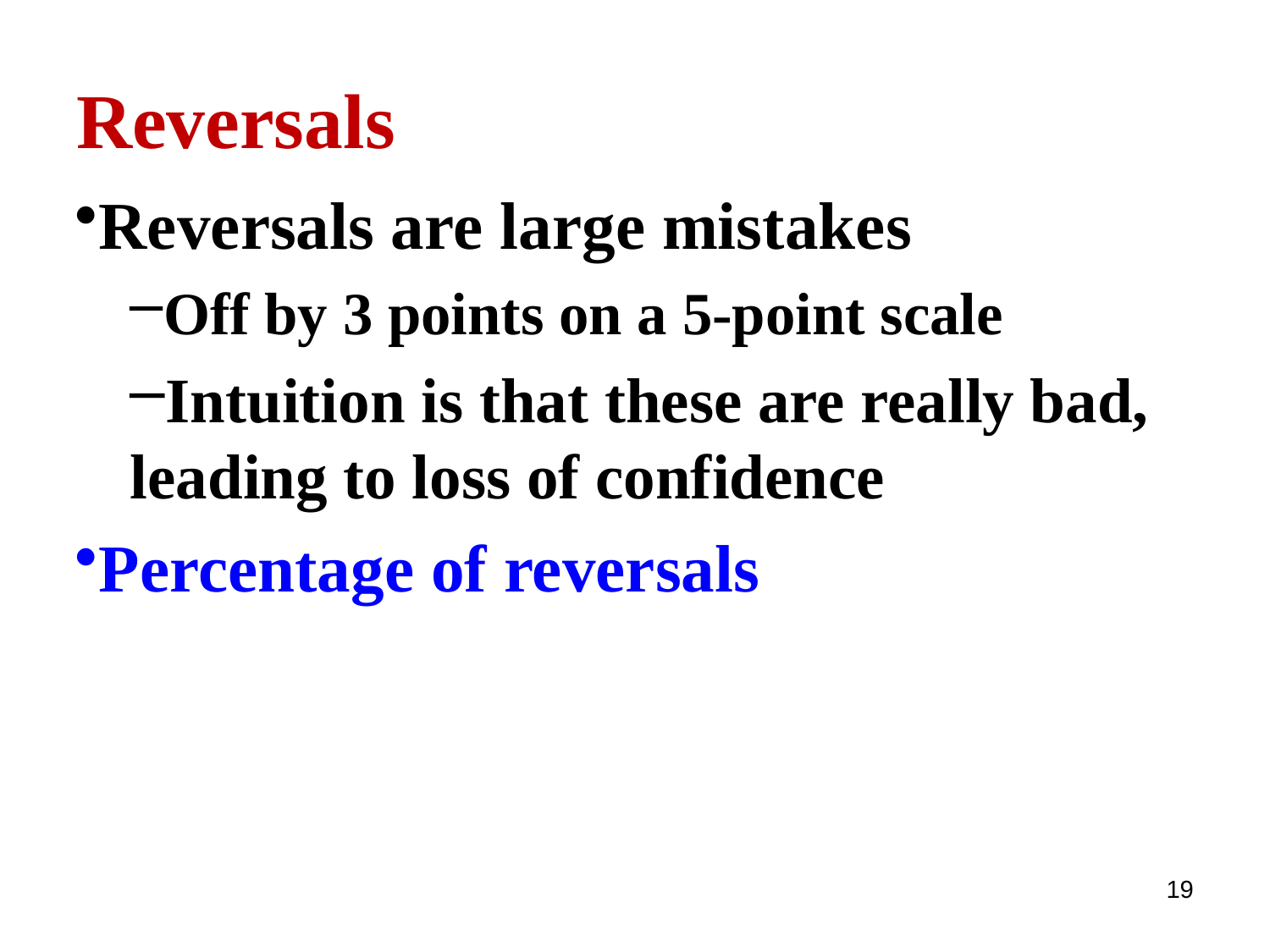

# Reversals
Reversals are large mistakes
Off by 3 points on a 5-point scale
Intuition is that these are really bad, leading to loss of confidence
Percentage of reversals
19